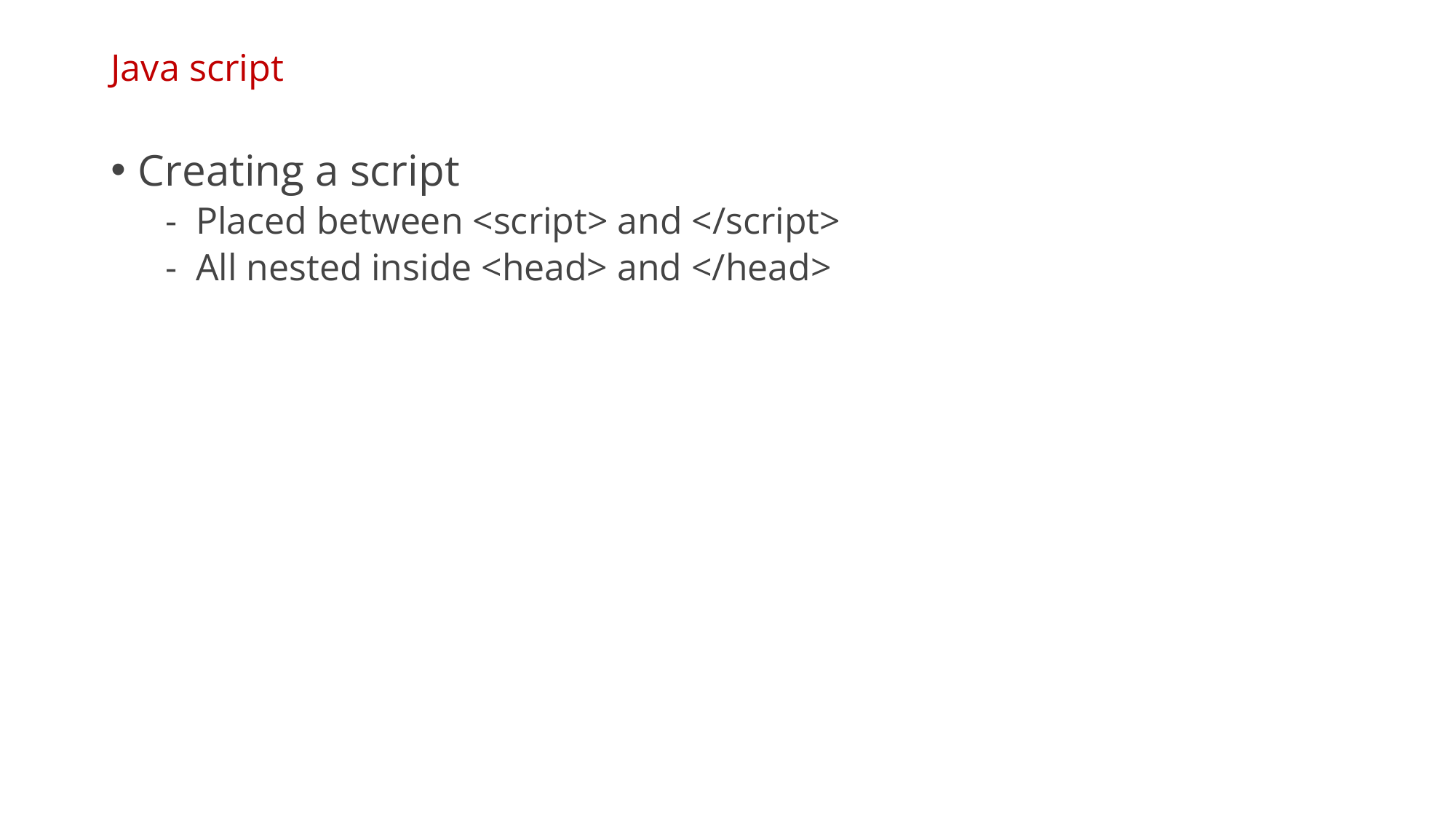

# Java script
Creating a script
-  Placed between <script> and </script>
-  All nested inside <head> and </head>